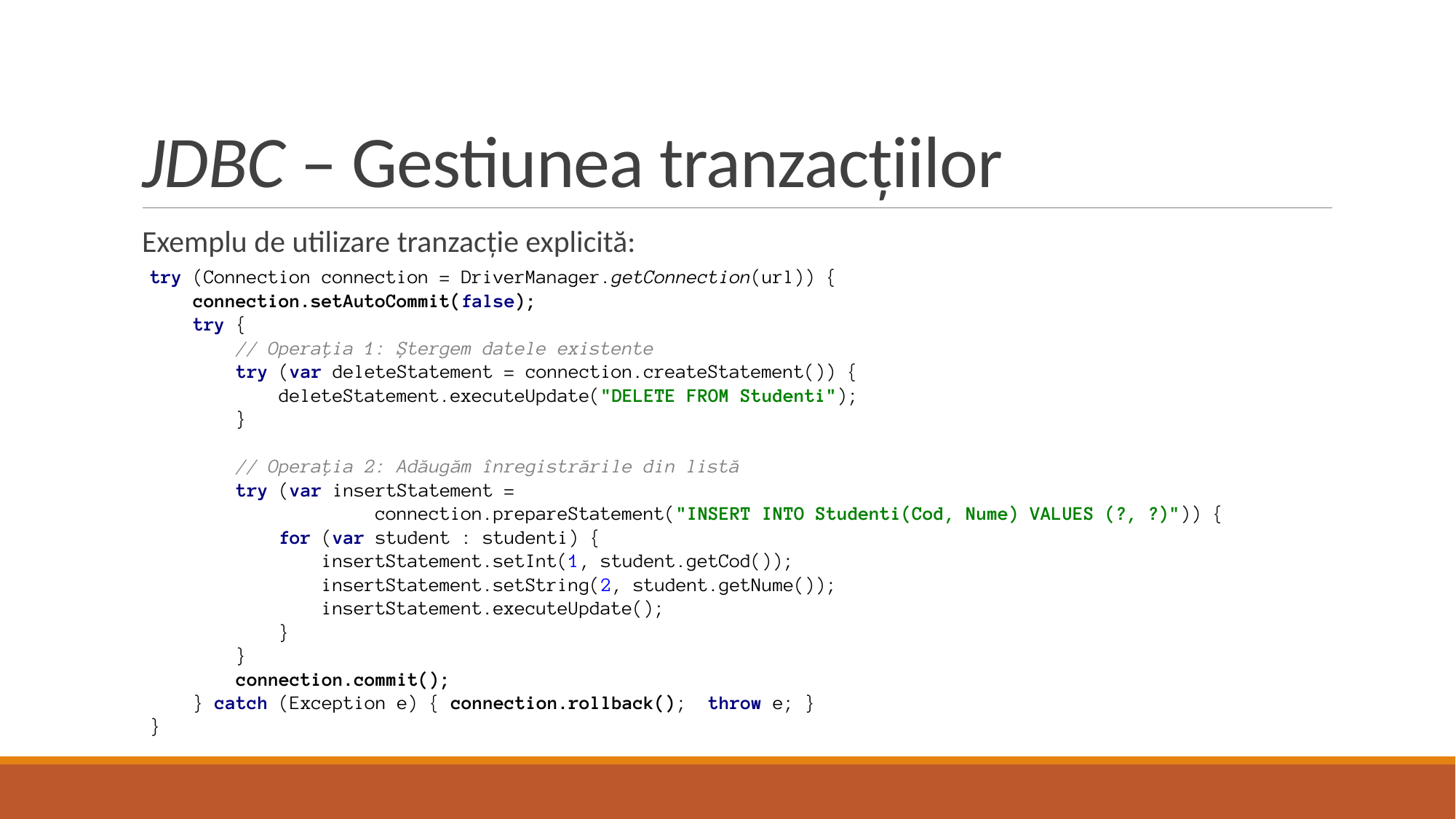

# JDBC – Gestiunea tranzacțiilor
Exemplu de utilizare tranzacție explicită:

try (Connection connection = DriverManager.getConnection(url)) {
    connection.setAutoCommit(false);
    try {
        // Operația 1: Ștergem datele existente
        try (var deleteStatement = connection.createStatement()) {
            deleteStatement.executeUpdate("DELETE FROM Studenti");
        }
        // Operația 2: Adăugăm înregistrările din listă
        try (var insertStatement =
                     connection.prepareStatement("INSERT INTO Studenti(Cod, Nume) VALUES (?, ?)")) {
            for (var student : studenti) {
                insertStatement.setInt(1, student.getCod());
                insertStatement.setString(2, student.getNume());
                insertStatement.executeUpdate();
            }
        }
        connection.commit();
    } catch (Exception e) { connection.rollback();  throw e; }
}